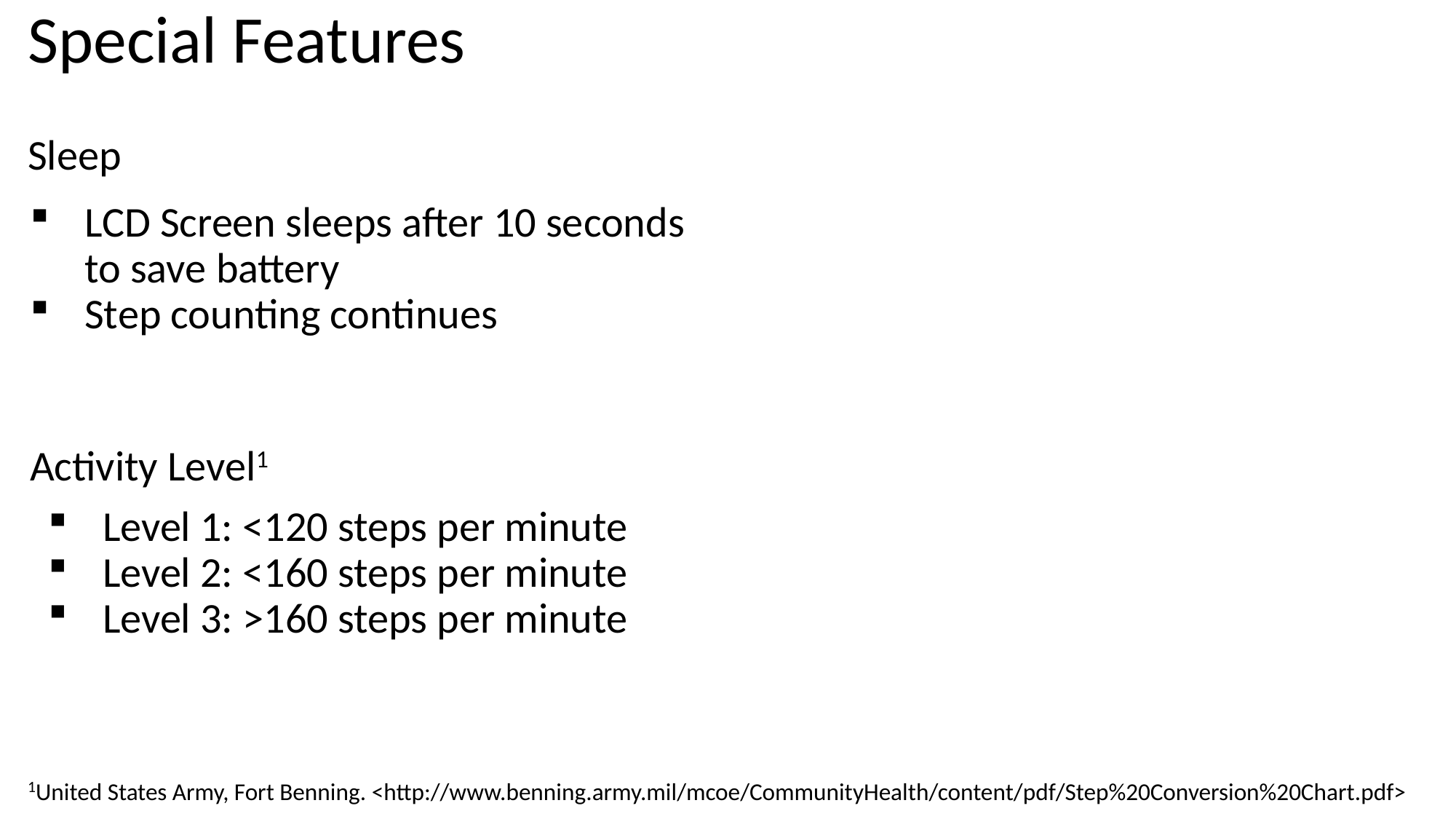

Special Features
Sleep
LCD Screen sleeps after 10 seconds to save battery
Step counting continues
Activity Level1
Level 1: <120 steps per minute
Level 2: <160 steps per minute
Level 3: >160 steps per minute
1United States Army, Fort Benning. <http://www.benning.army.mil/mcoe/CommunityHealth/content/pdf/Step%20Conversion%20Chart.pdf>